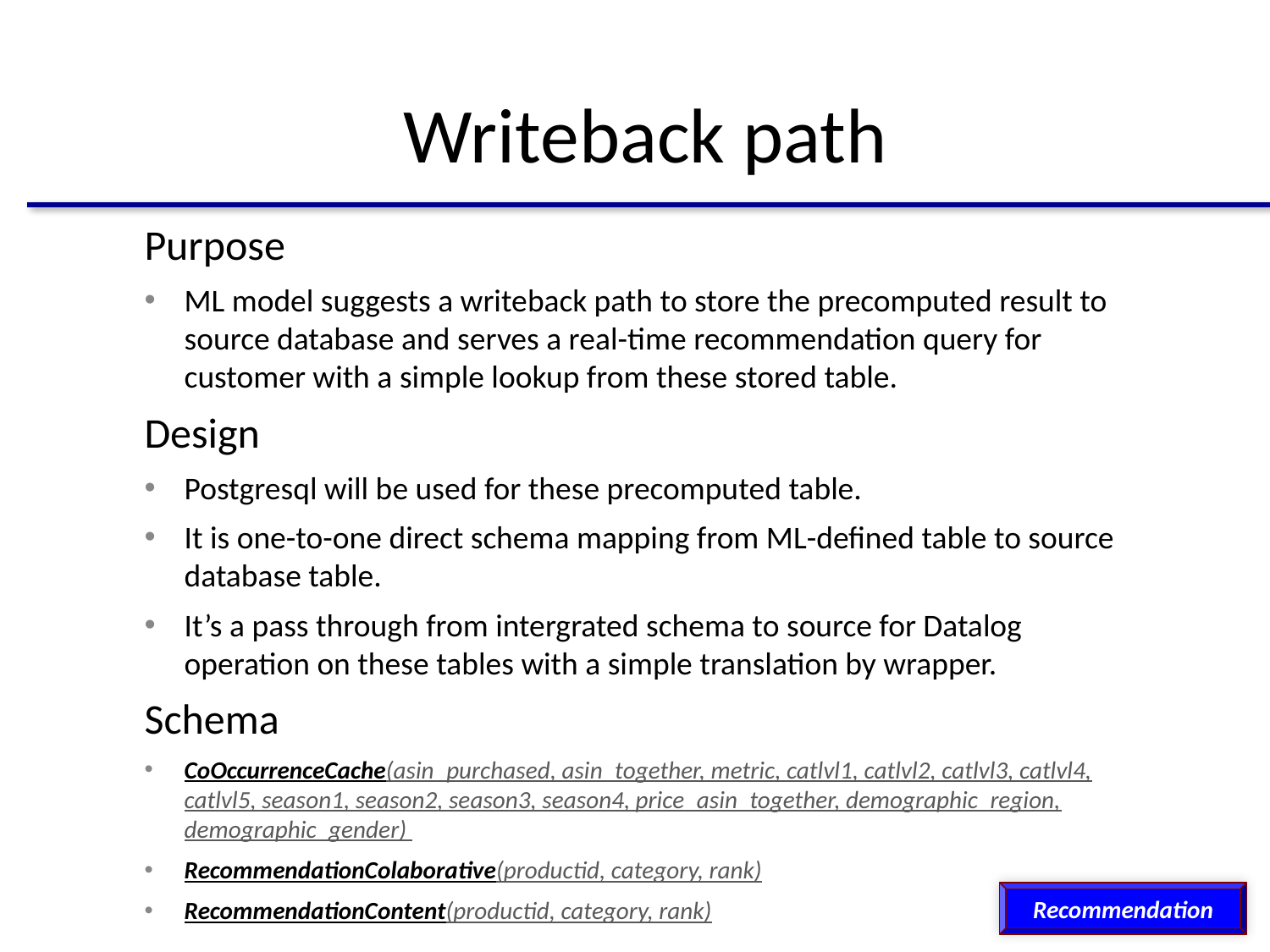

# Writeback path
Purpose
ML model suggests a writeback path to store the precomputed result to source database and serves a real-time recommendation query for customer with a simple lookup from these stored table.
Design
Postgresql will be used for these precomputed table.
It is one-to-one direct schema mapping from ML-defined table to source database table.
It’s a pass through from intergrated schema to source for Datalog operation on these tables with a simple translation by wrapper.
Schema
CoOccurrenceCache(asin_purchased, asin_together, metric, catlvl1, catlvl2, catlvl3, catlvl4, catlvl5, season1, season2, season3, season4, price_asin_together, demographic_region, demographic_gender)
RecommendationColaborative(productid, category, rank)
RecommendationContent(productid, category, rank)
Recommendation